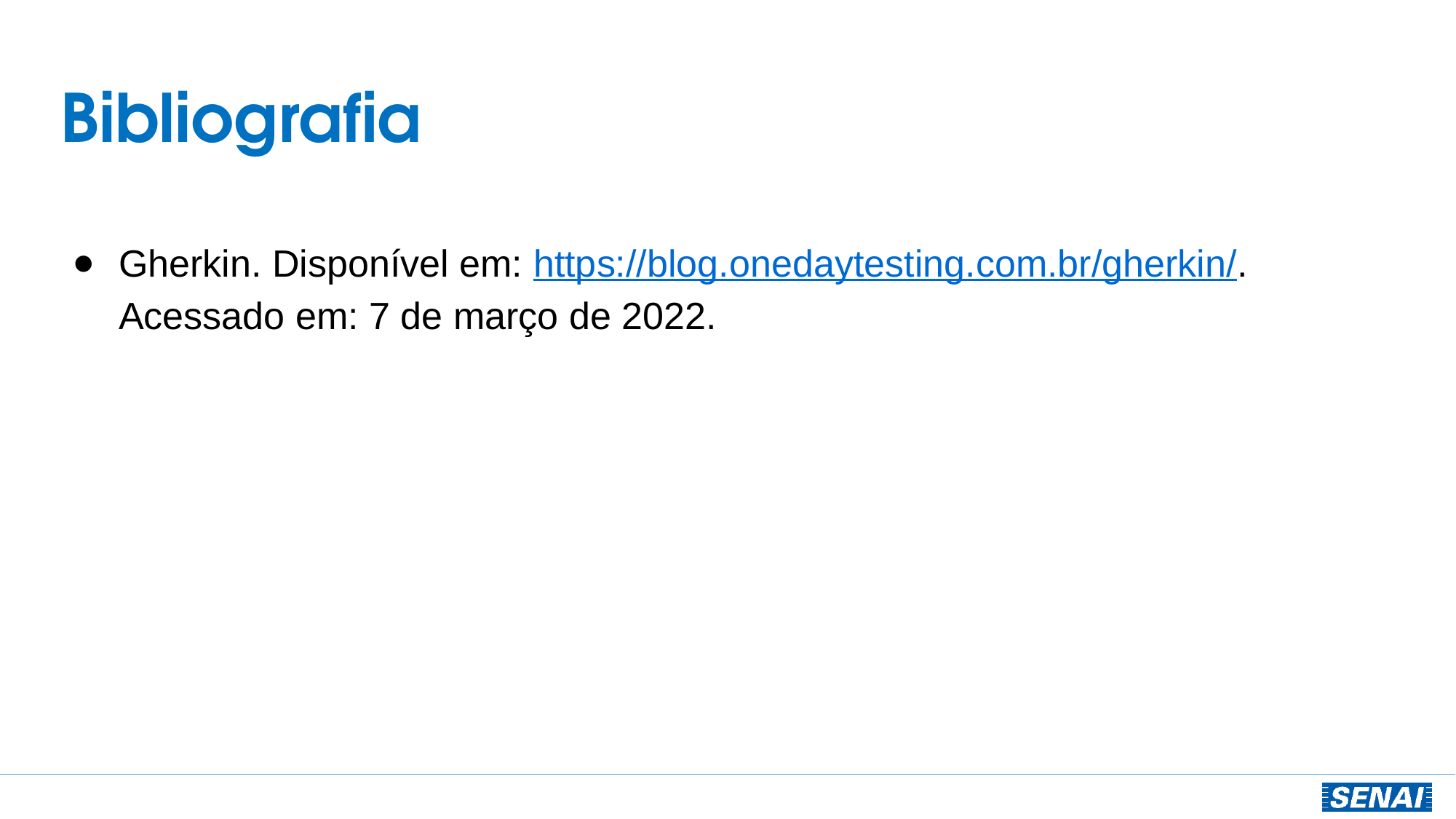

# Bibliografia
Gherkin. Disponível em: https://blog.onedaytesting.com.br/gherkin/. Acessado em: 7 de março de 2022.